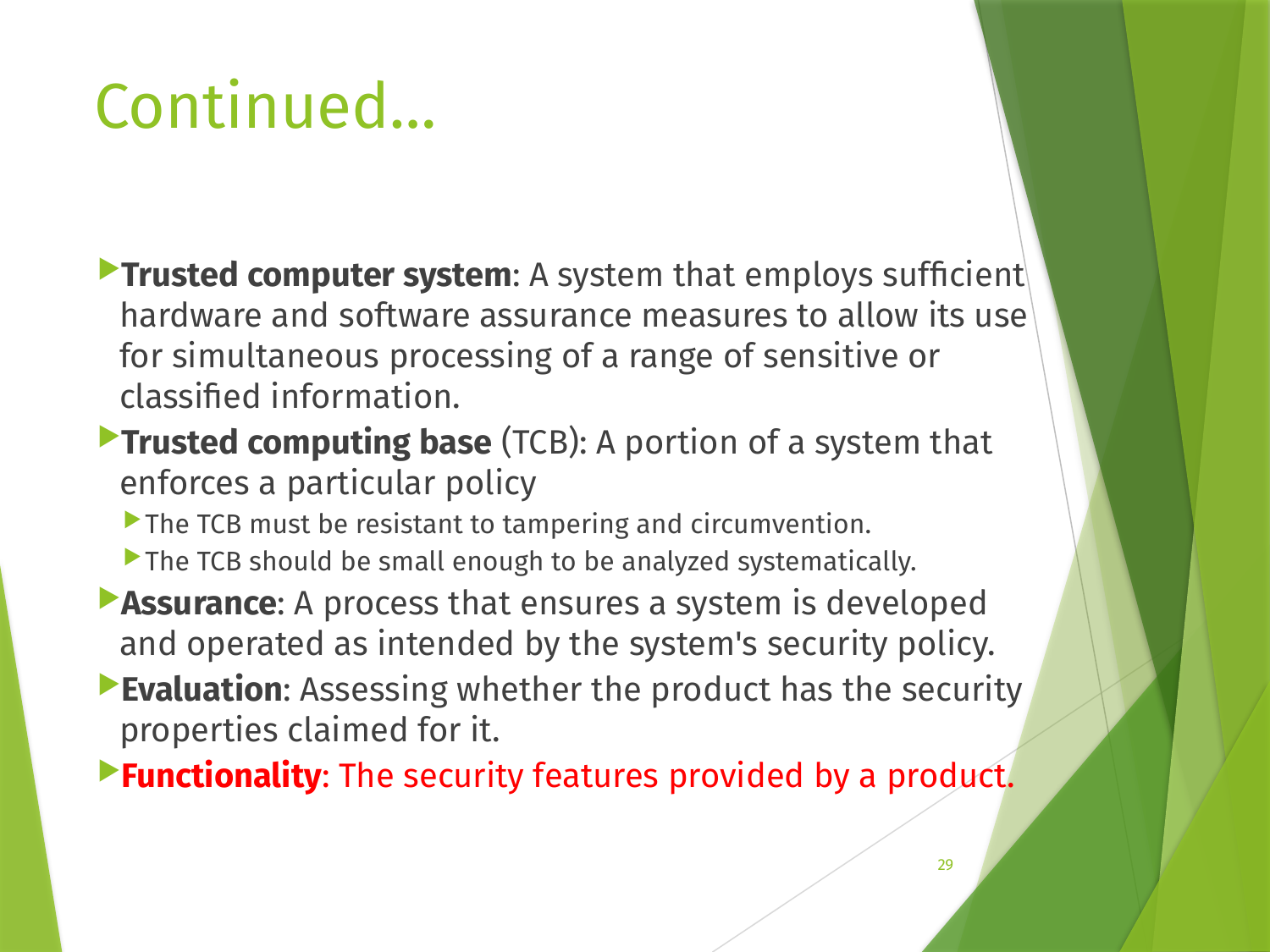

# Continued…
Trusted computer system: A system that employs sufficient hardware and software assurance measures to allow its use for simultaneous processing of a range of sensitive or classified information.
Trusted computing base (TCB): A portion of a system that enforces a particular policy
The TCB must be resistant to tampering and circumvention.
The TCB should be small enough to be analyzed systematically.
Assurance: A process that ensures a system is developed and operated as intended by the system's security policy.
Evaluation: Assessing whether the product has the security properties claimed for it.
Functionality: The security features provided by a product.

29